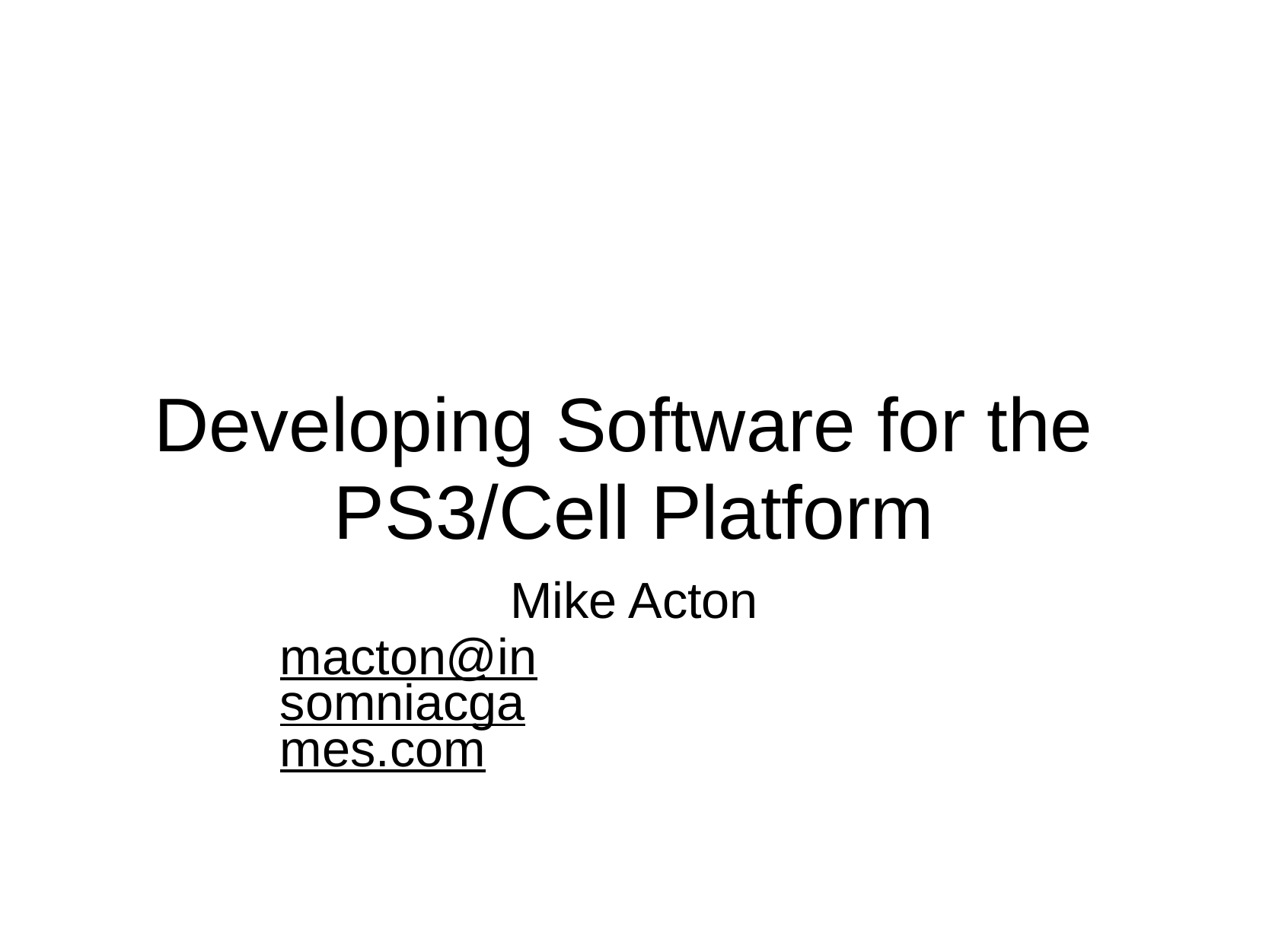

Developing
Software
for
the
PS3/Cell
Platform
Mike Acton
macton@insomniacgames.com